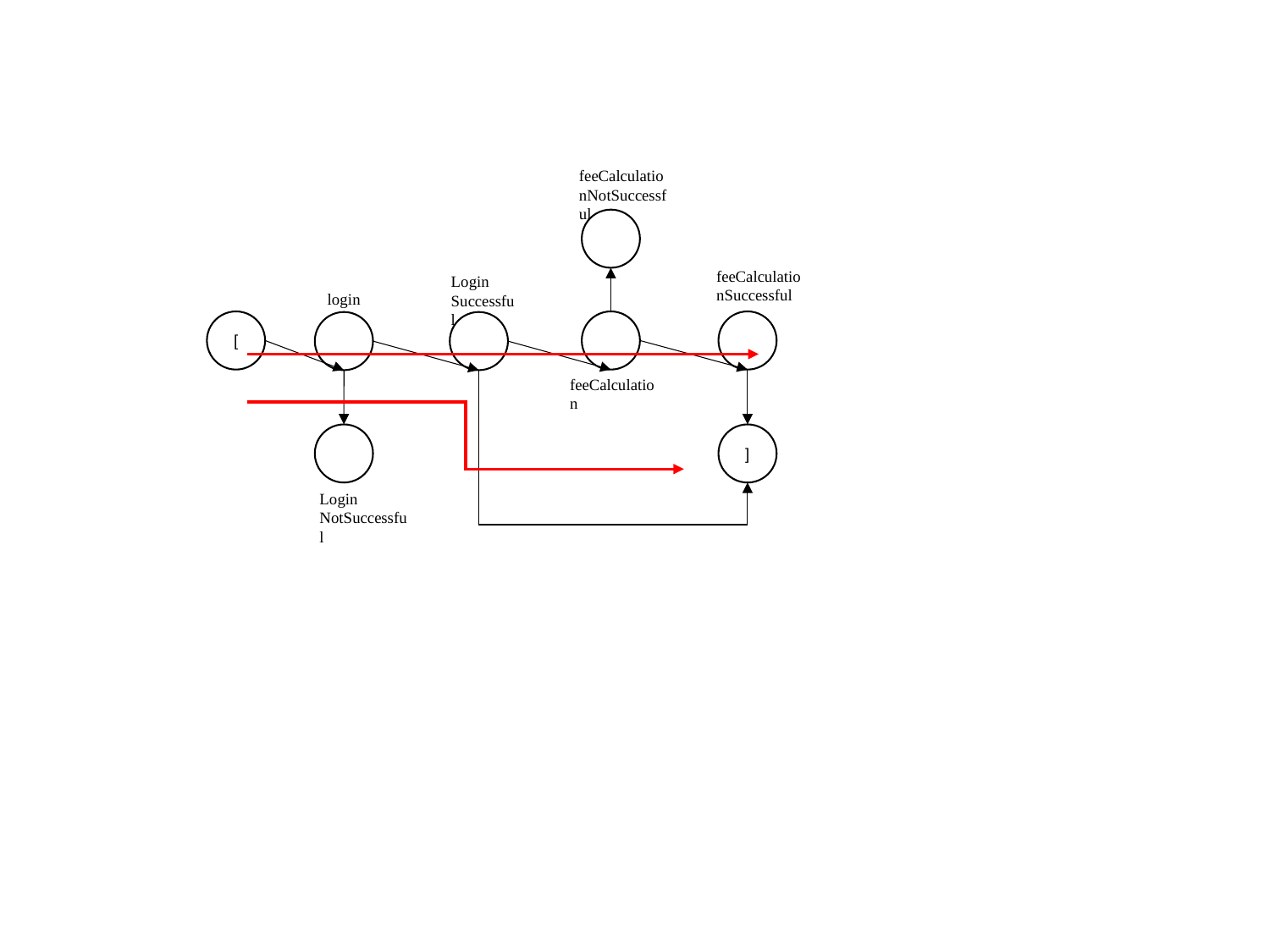

feeCalculationNotSuccessful

feeCalculationSuccessful
Login
Successful
login
[

feeCalculation

]
Login
NotSuccessful